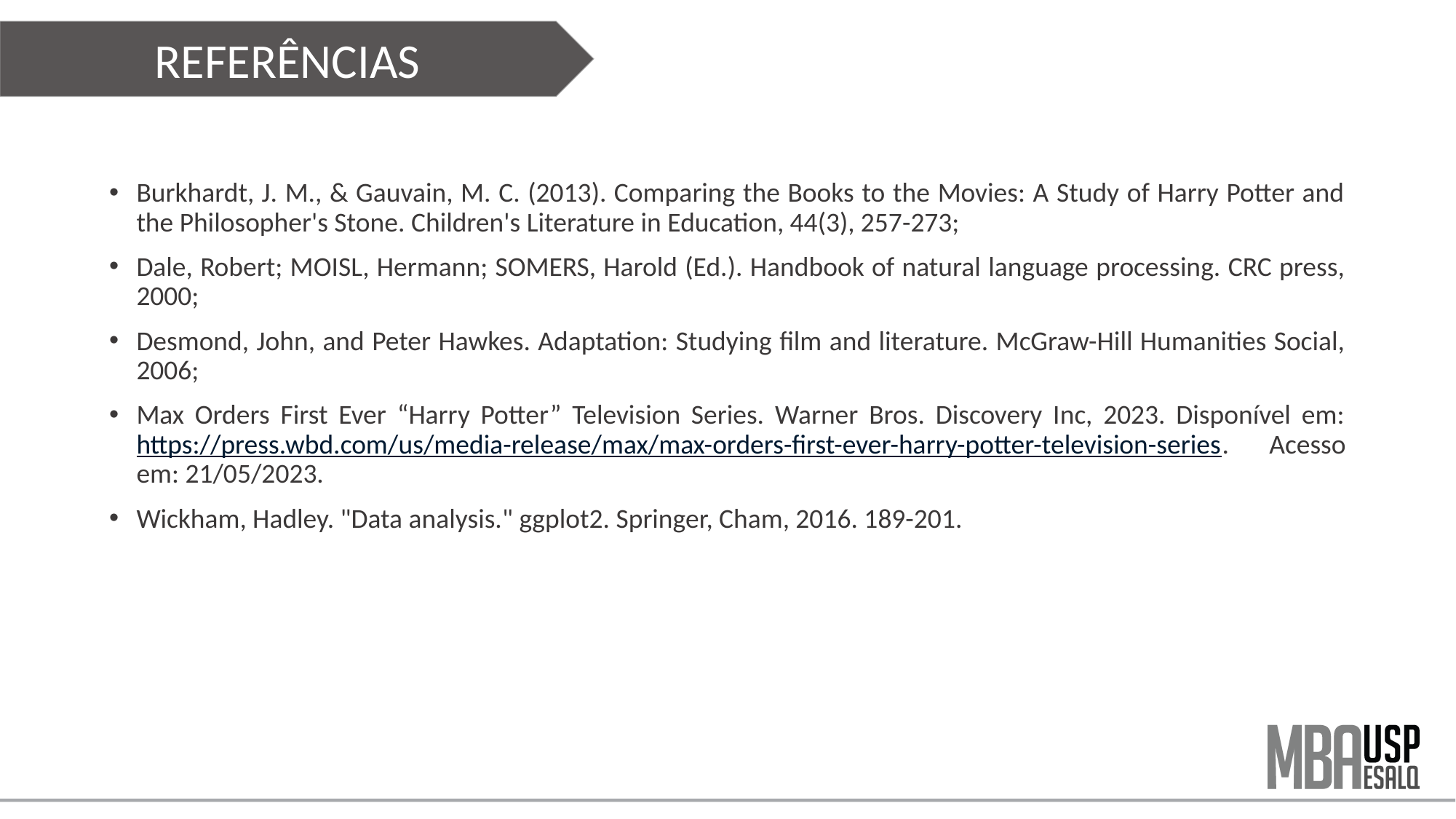

REFERÊNCIAS
Burkhardt, J. M., & Gauvain, M. C. (2013). Comparing the Books to the Movies: A Study of Harry Potter and the Philosopher's Stone. Children's Literature in Education, 44(3), 257-273;
Dale, Robert; MOISL, Hermann; SOMERS, Harold (Ed.). Handbook of natural language processing. CRC press, 2000;
Desmond, John, and Peter Hawkes. Adaptation: Studying film and literature. McGraw-Hill Humanities Social, 2006;
Max Orders First Ever “Harry Potter” Television Series. Warner Bros. Discovery Inc, 2023. Disponível em: https://press.wbd.com/us/media-release/max/max-orders-first-ever-harry-potter-television-series. Acesso em: 21/05/2023.
Wickham, Hadley. "Data analysis." ggplot2. Springer, Cham, 2016. 189-201.